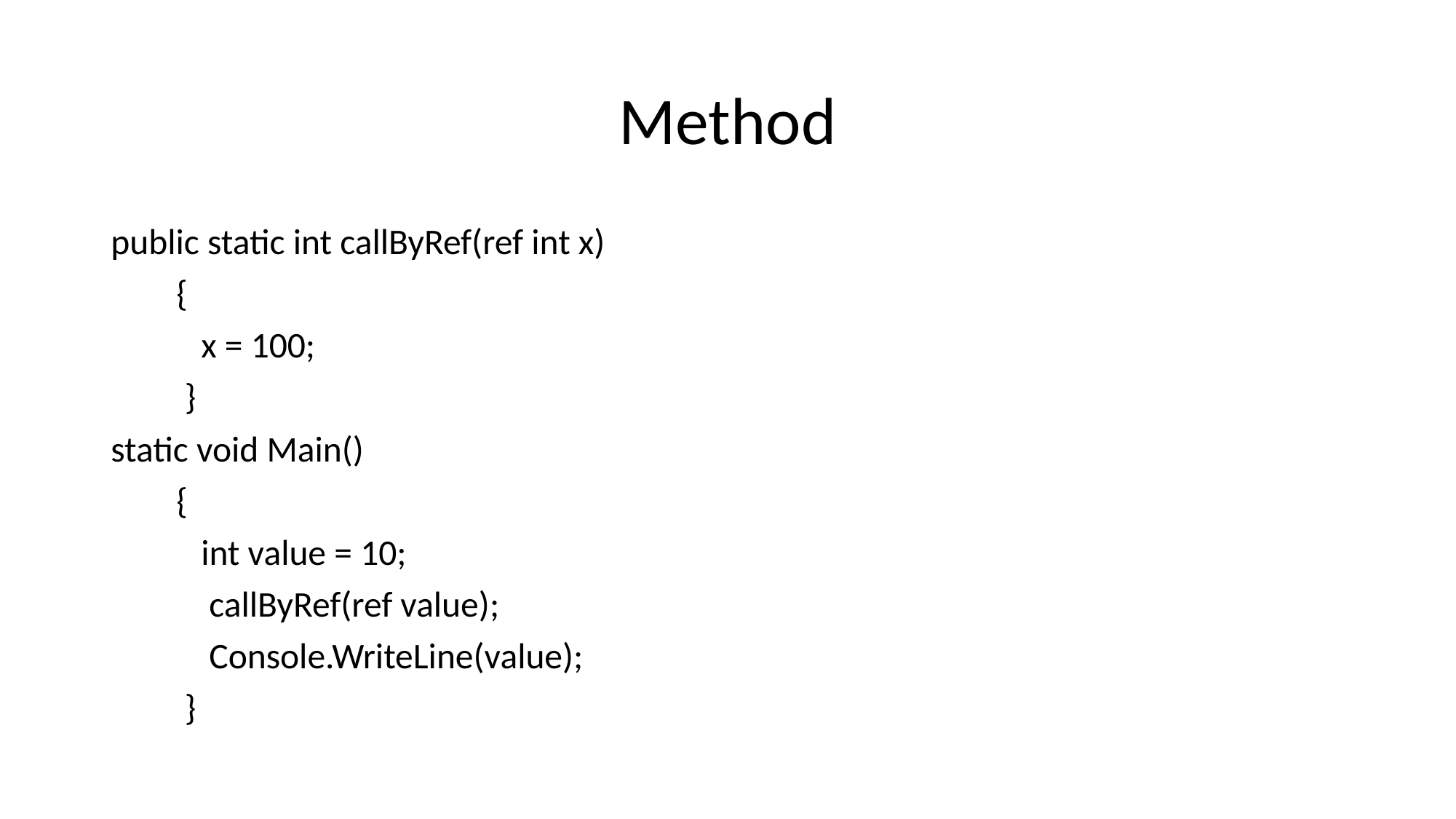

# Method
public static int callByRef(ref int x)
        {
           x = 100;
         }
static void Main()
        {
           int value = 10;
            callByRef(ref value);
            Console.WriteLine(value);
         }